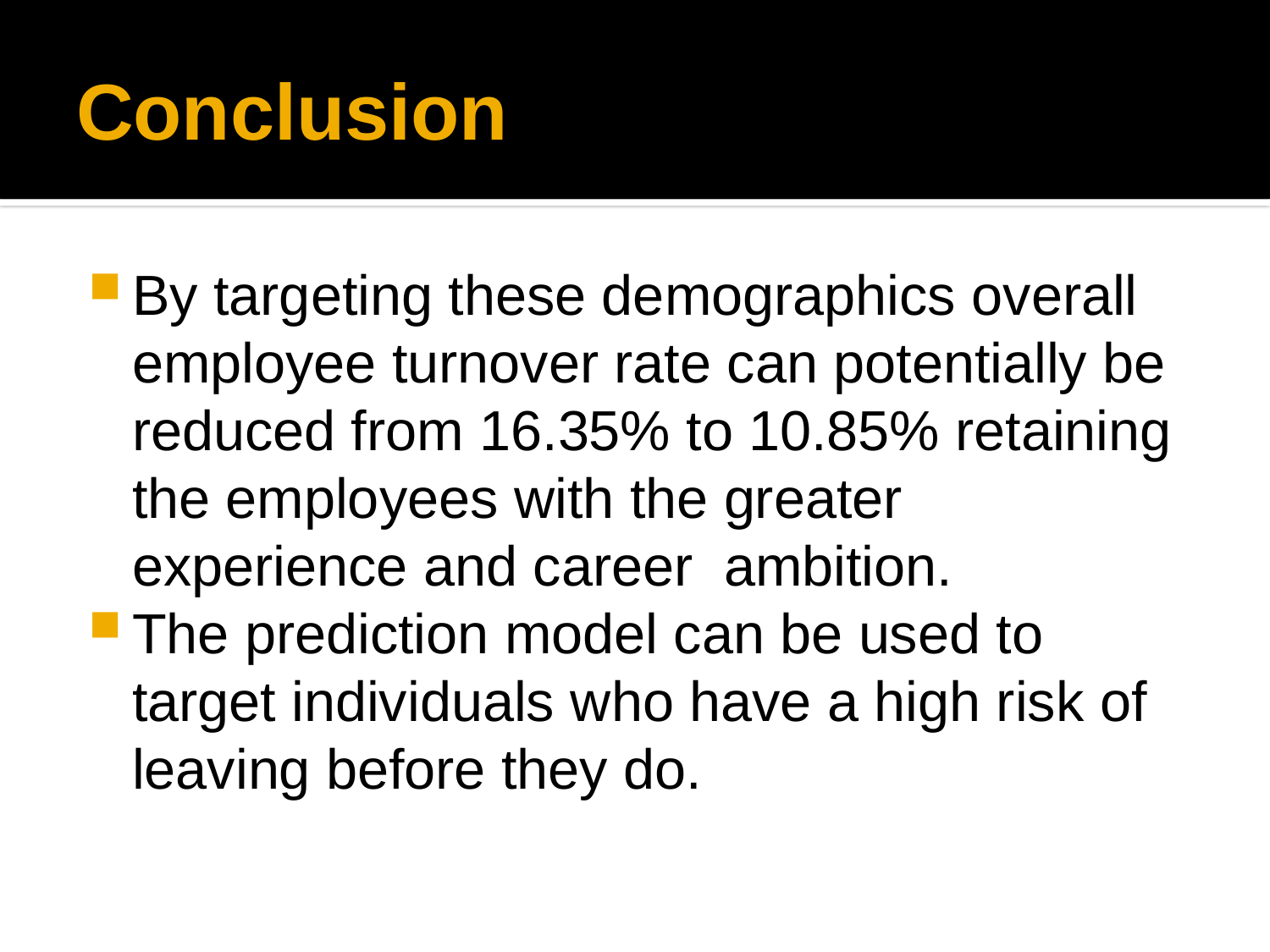

# Conclusion
By targeting these demographics overall employee turnover rate can potentially be reduced from 16.35% to 10.85% retaining the employees with the greater experience and career  ambition.
The prediction model can be used to target individuals who have a high risk of leaving before they do.